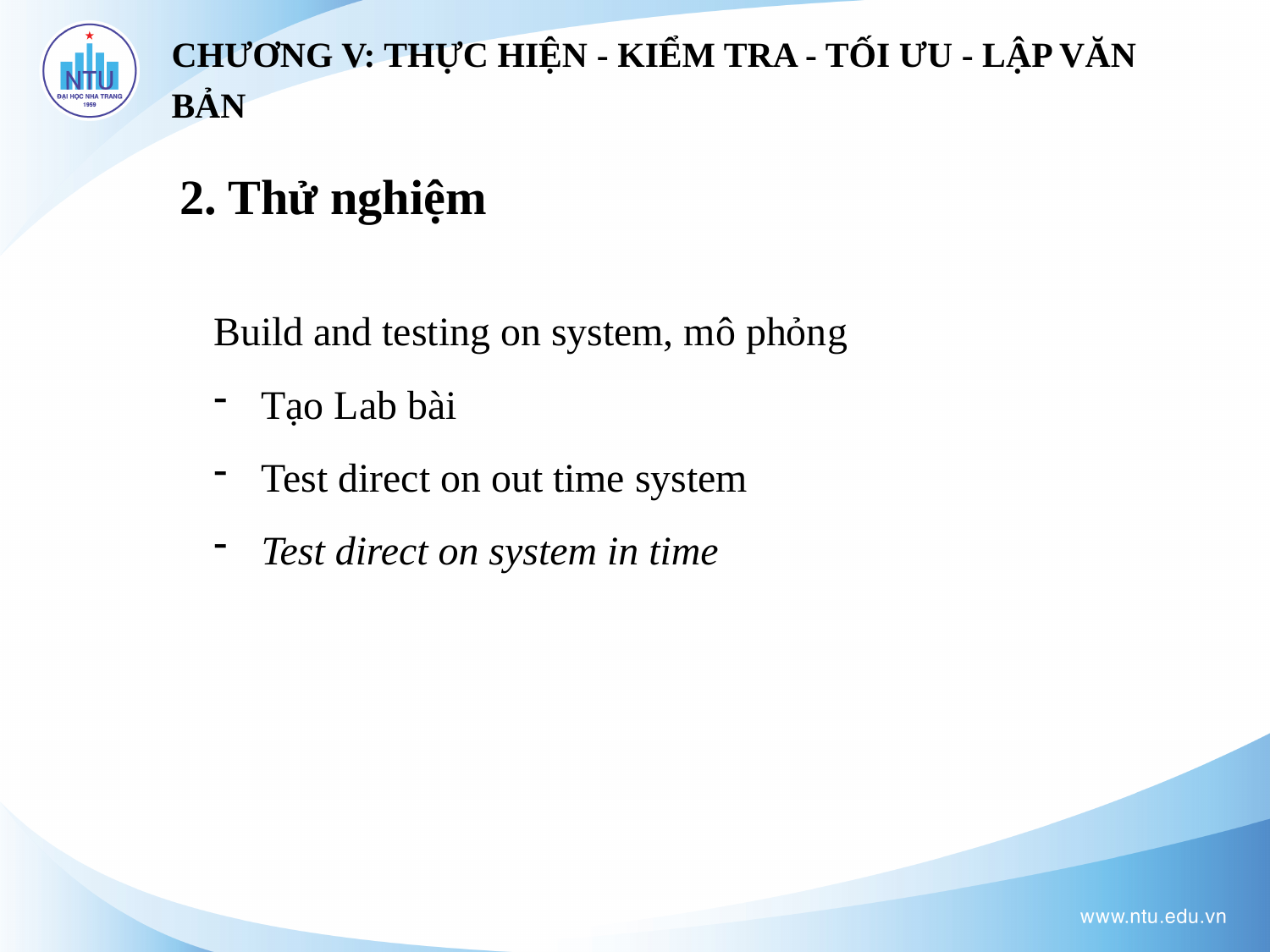

CHƯƠNG V: THỰC HIỆN - KIỂM TRA - TỐI ƯU - LẬP VĂN BẢN
2. Thử nghiệm
Build and testing on system, mô phỏng
Tạo Lab bài
Test direct on out time system
Test direct on system in time